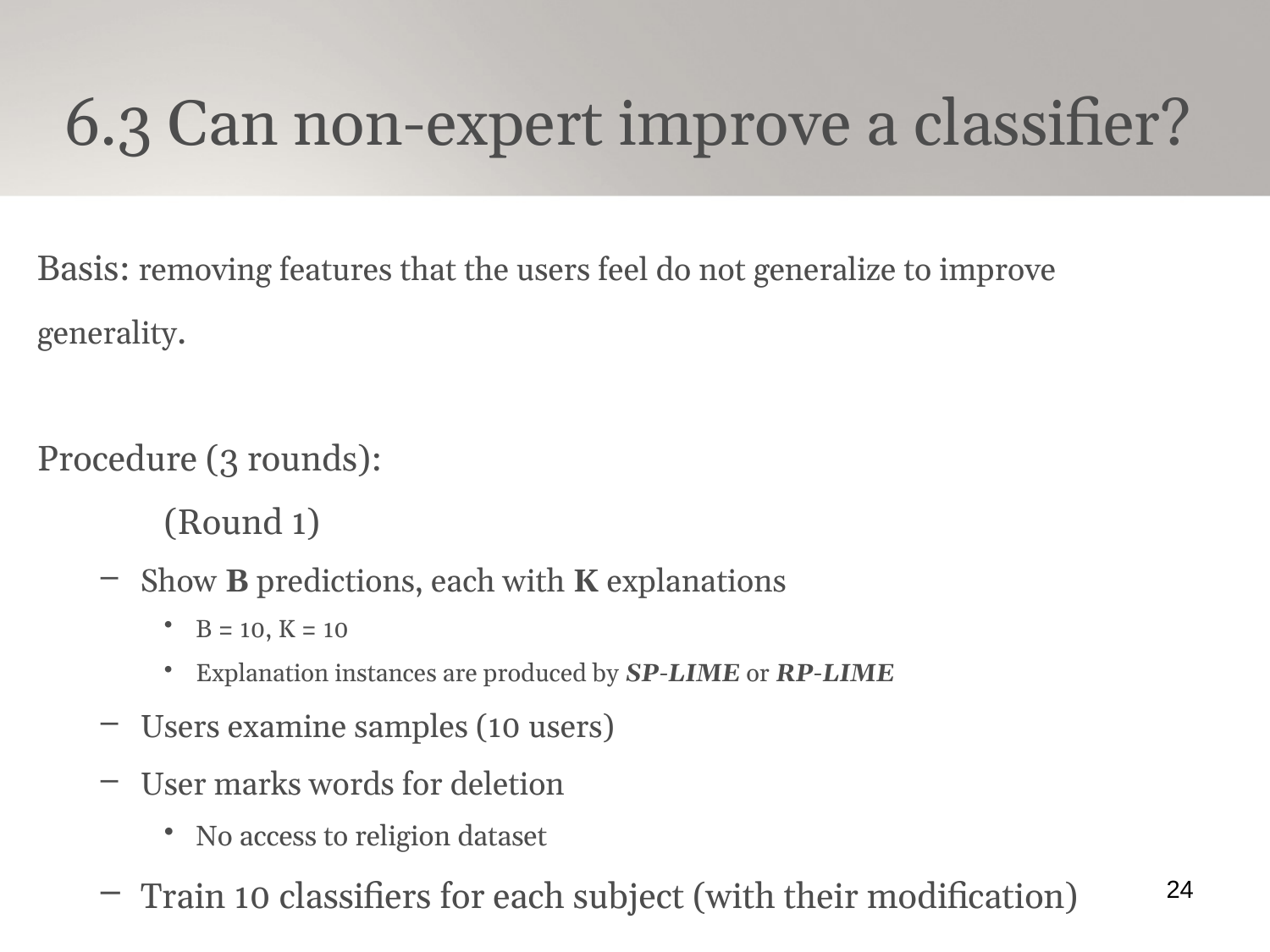

6.3 Can non-expert improve a classifier?
# Basis: removing features that the users feel do not generalize to improve generality.

Procedure (3 rounds):
	(Round 1)
Show B predictions, each with K explanations
B = 10, K = 10
Explanation instances are produced by SP-LIME or RP-LIME
Users examine samples (10 users)
User marks words for deletion
No access to religion dataset
Train 10 classifiers for each subject (with their modification)

24